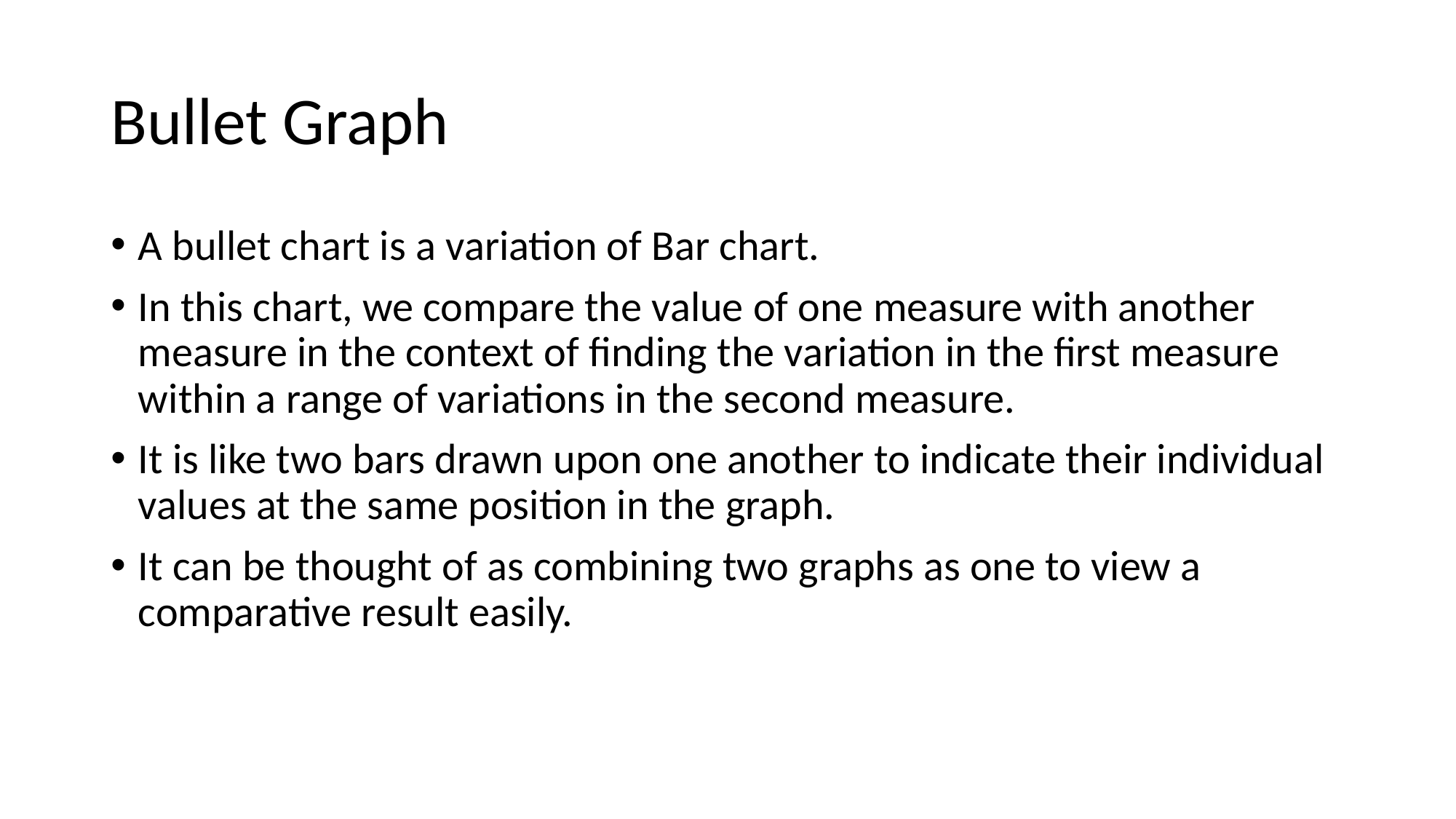

# Bullet Graph
A bullet chart is a variation of Bar chart.
In this chart, we compare the value of one measure with another measure in the context of finding the variation in the first measure within a range of variations in the second measure.
It is like two bars drawn upon one another to indicate their individual values at the same position in the graph.
It can be thought of as combining two graphs as one to view a comparative result easily.